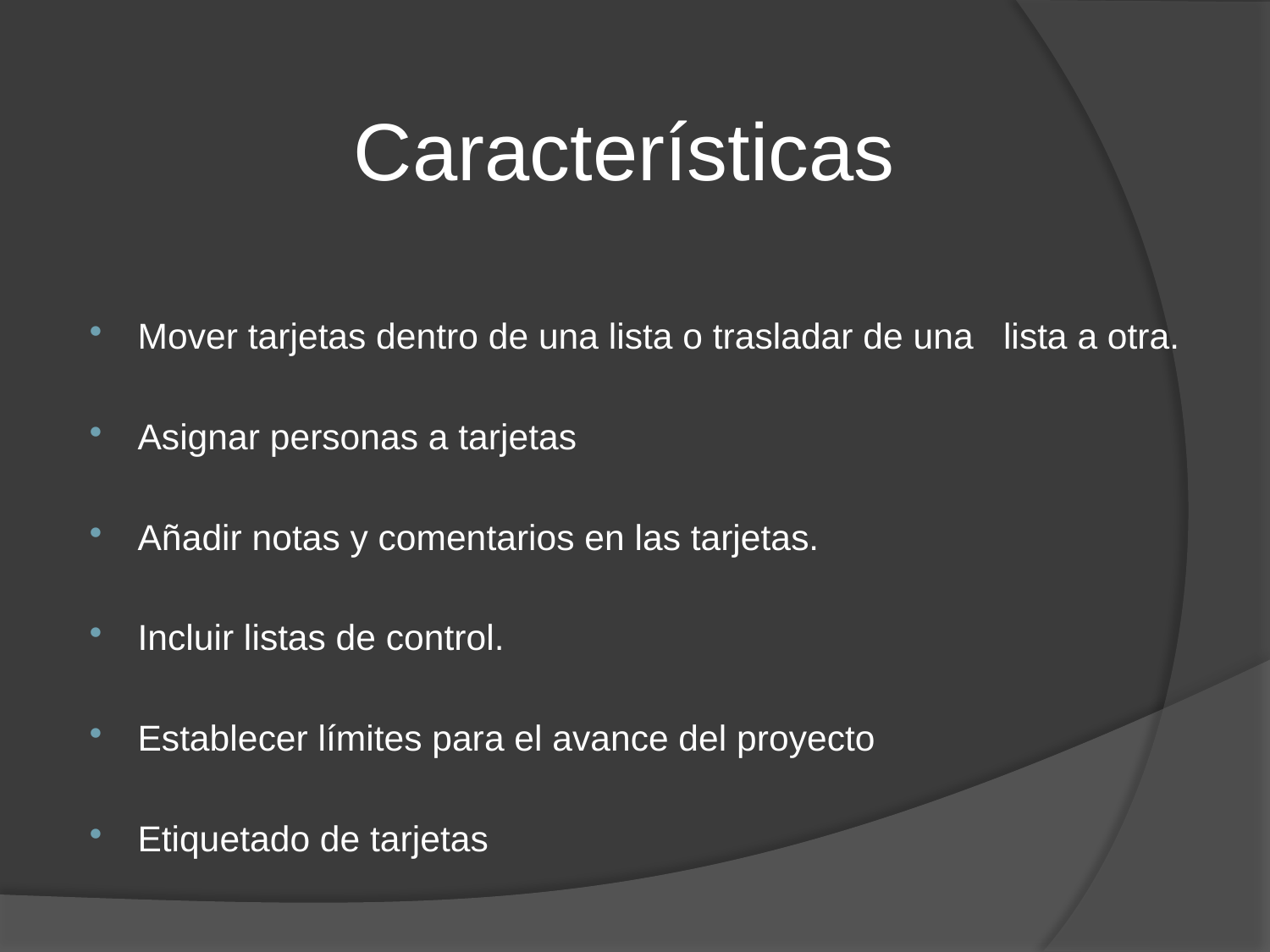

# Características
Mover tarjetas dentro de una lista o trasladar de una   lista a otra.

Asignar personas a tarjetas

Añadir notas y comentarios en las tarjetas.

Incluir listas de control.

Establecer límites para el avance del proyecto

Etiquetado de tarjetas